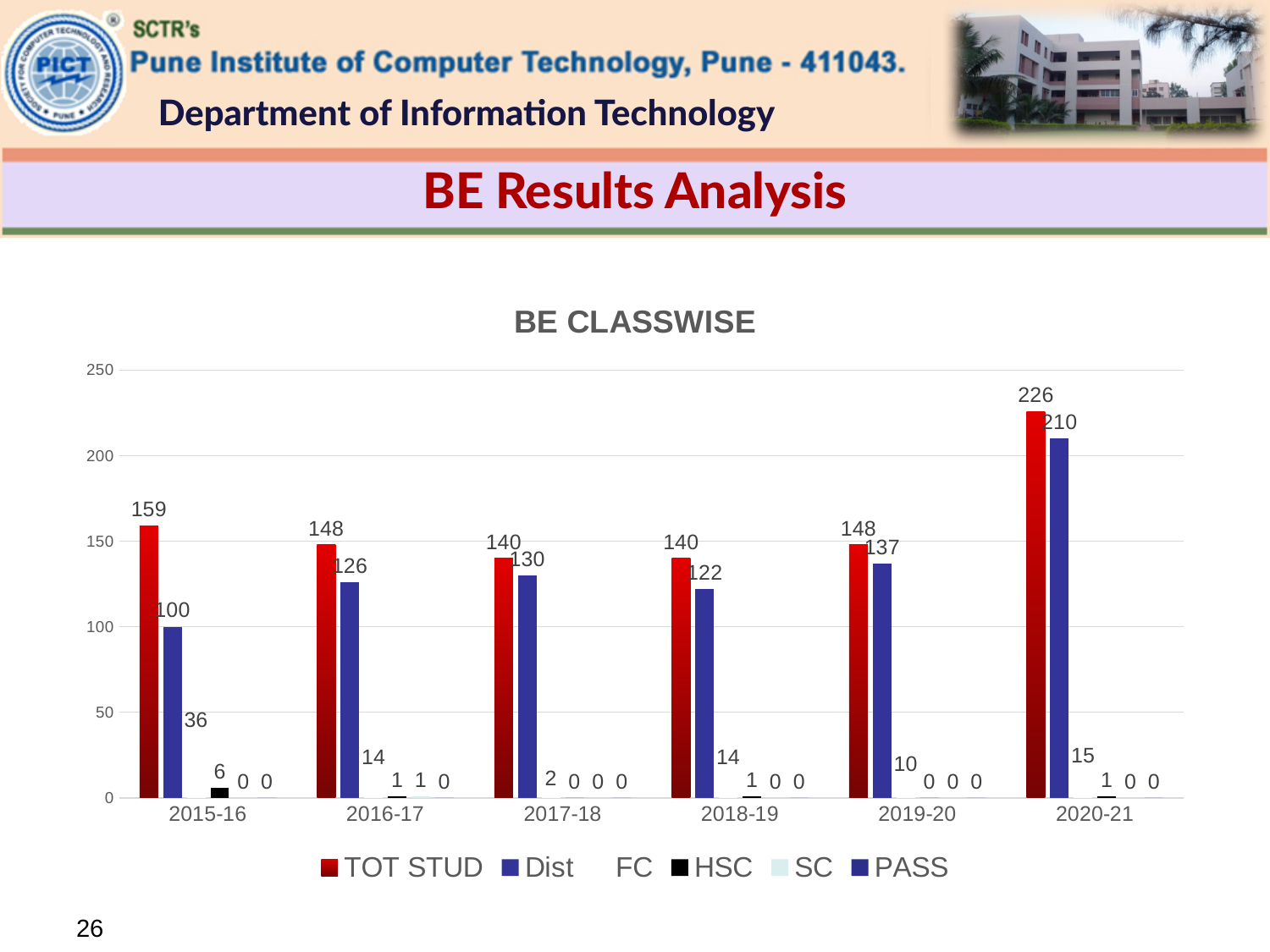

# BE Results Analysis

### Chart: BE CLASSWISE

| Category | TOT STUD | Dist | FC | HSC | SC | PASS |
|---|---|---|---|---|---|---|
| 2015-16 | 159.0 | 100.0 | 36.0 | 6.0 | 0.0 | 0.0 |
| 2016-17 | 148.0 | 126.0 | 14.0 | 1.0 | 1.0 | 0.0 |
| 2017-18 | 140.0 | 130.0 | 2.0 | 0.0 | 0.0 | 0.0 |
| 2018-19 | 140.0 | 122.0 | 14.0 | 1.0 | 0.0 | 0.0 |
| 2019-20 | 148.0 | 137.0 | 10.0 | 0.0 | 0.0 | 0.0 |
| 2020-21 | 226.0 | 210.0 | 15.0 | 1.0 | 0.0 | 0.0 |
26